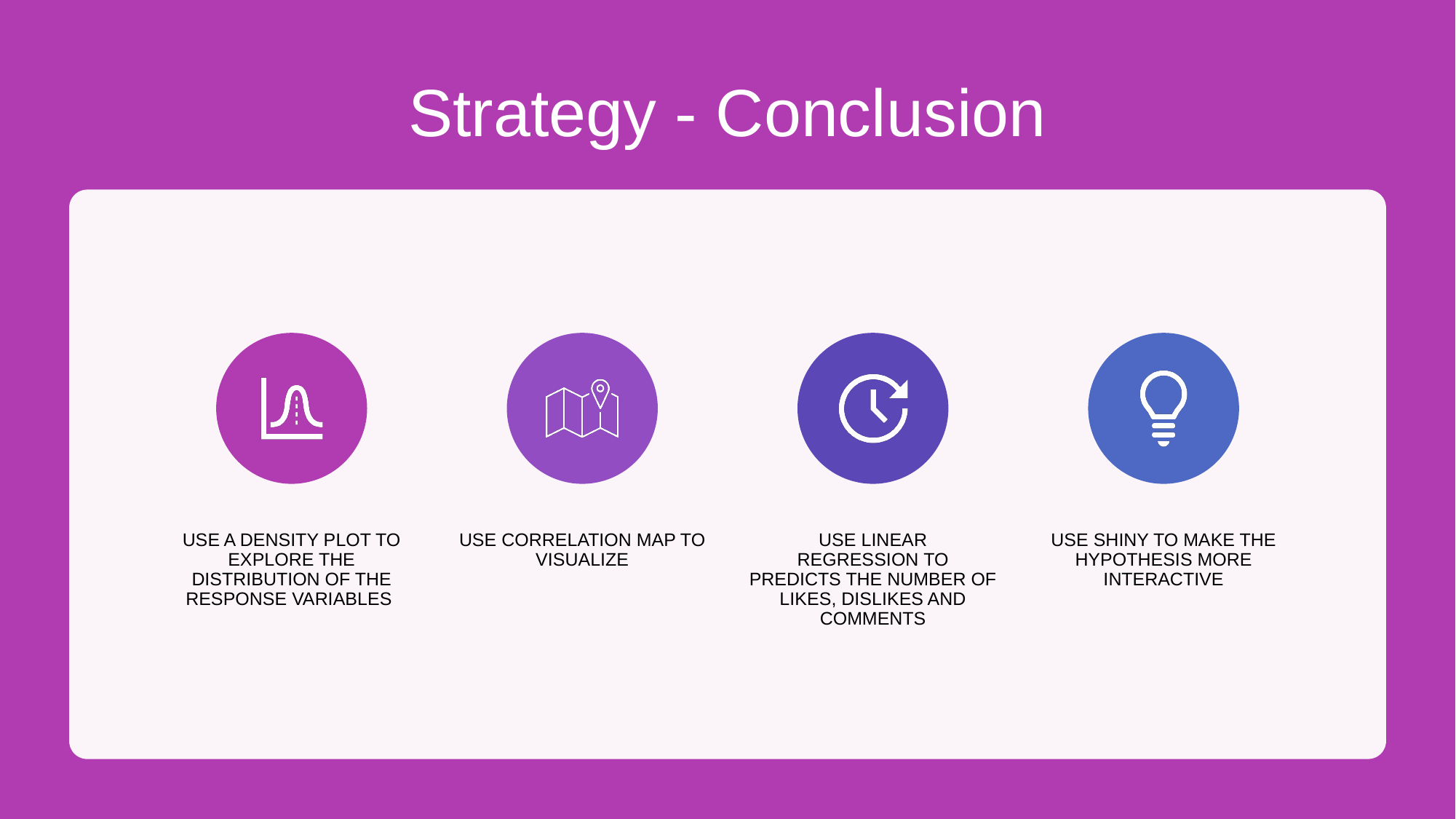

# Strategy - Conclusion

Use a density plot to explore the distribution of the response variables
Use correlation map to visualize
Use linear regression to predicts the number of likes, dislikes and comments
Use Shiny to make the hypothesis more interactive